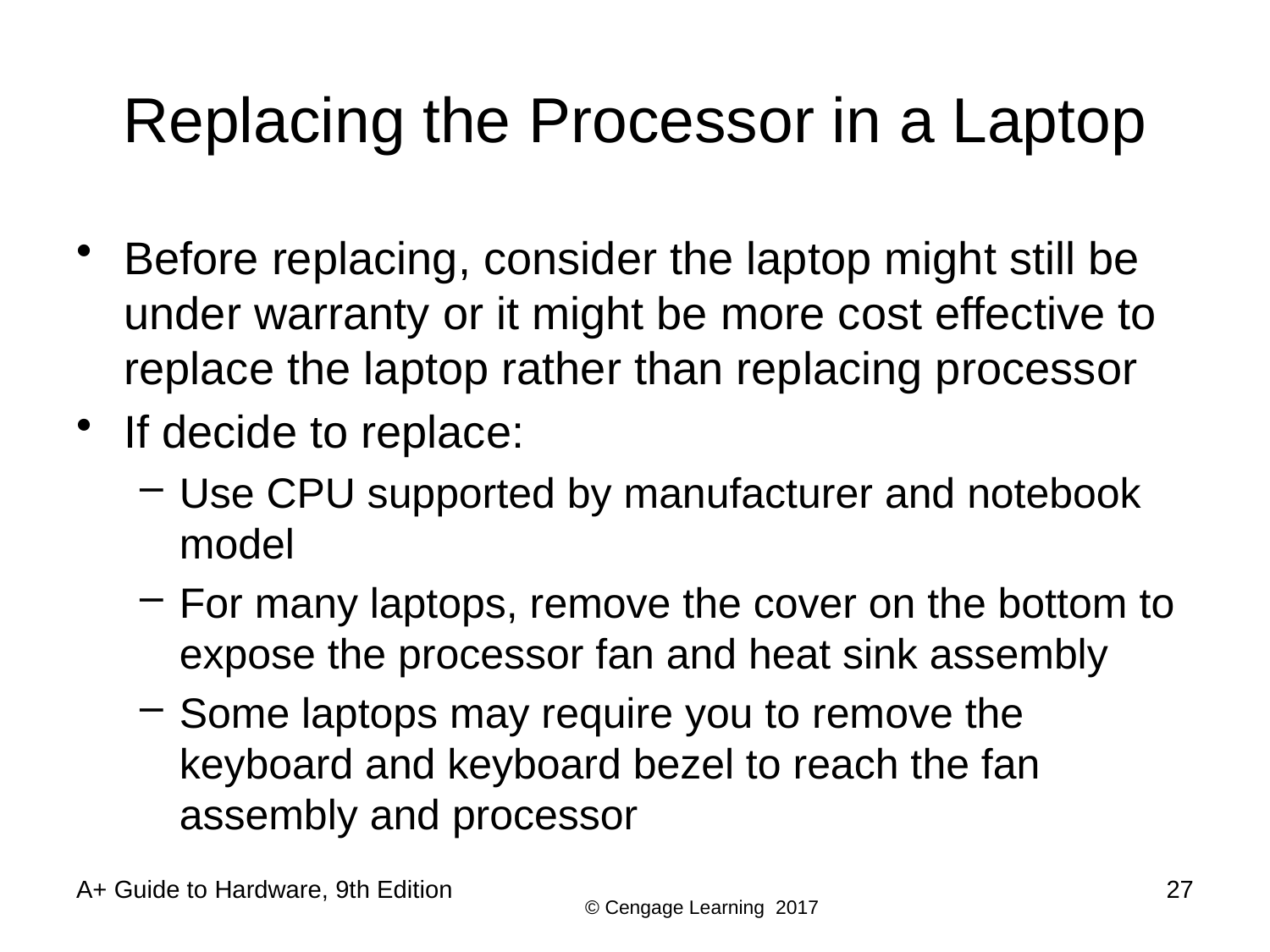

# Replacing the Processor in a Laptop
Before replacing, consider the laptop might still be under warranty or it might be more cost effective to replace the laptop rather than replacing processor
If decide to replace:
Use CPU supported by manufacturer and notebook model
For many laptops, remove the cover on the bottom to expose the processor fan and heat sink assembly
Some laptops may require you to remove the keyboard and keyboard bezel to reach the fan assembly and processor

A+ Guide to Hardware, 9th Edition
27